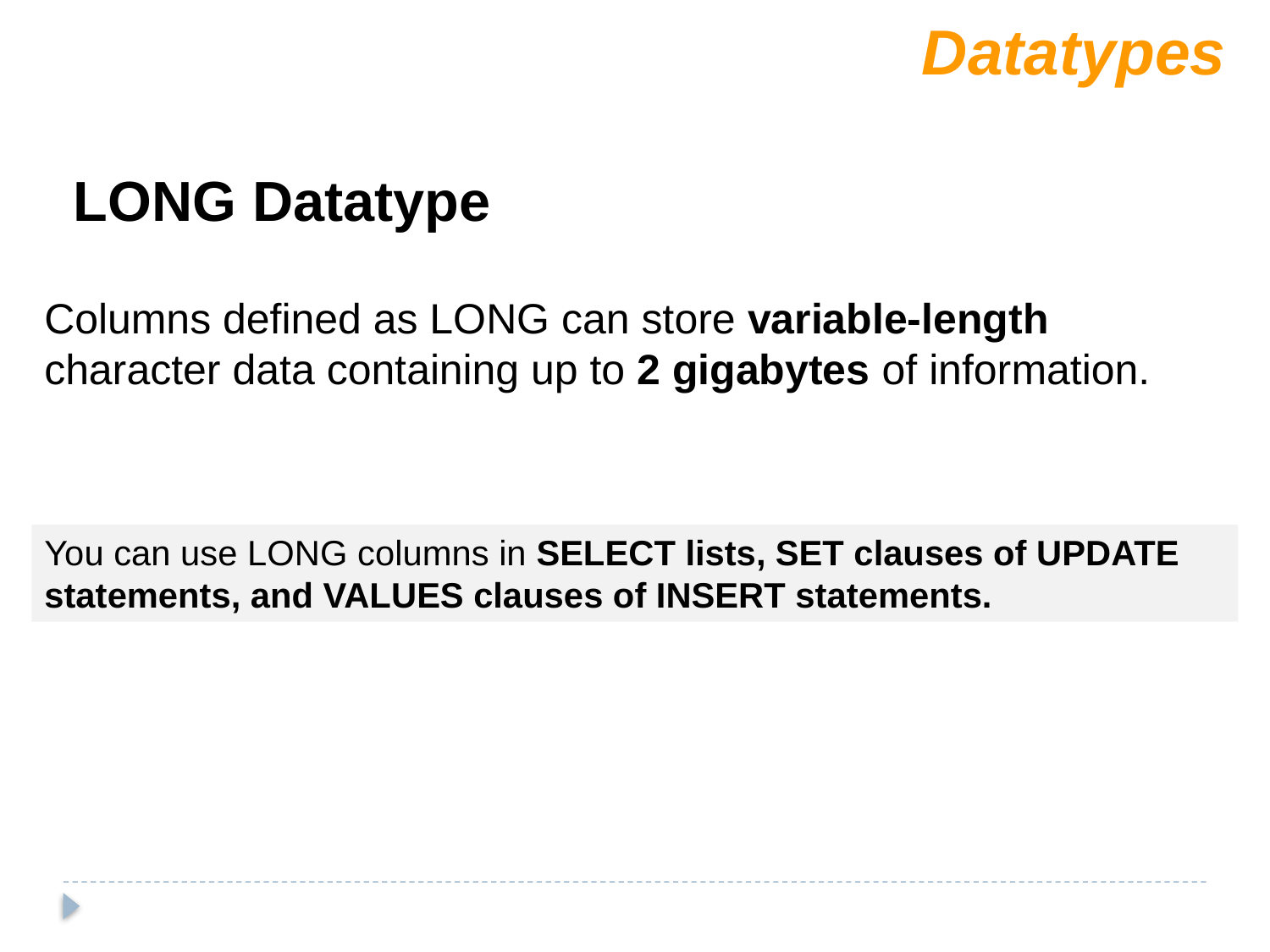

Datatypes
LONG Datatype
Columns defined as LONG can store variable-length character data containing up to 2 gigabytes of information.

You can use LONG columns in SELECT lists, SET clauses of UPDATE statements, and VALUES clauses of INSERT statements.